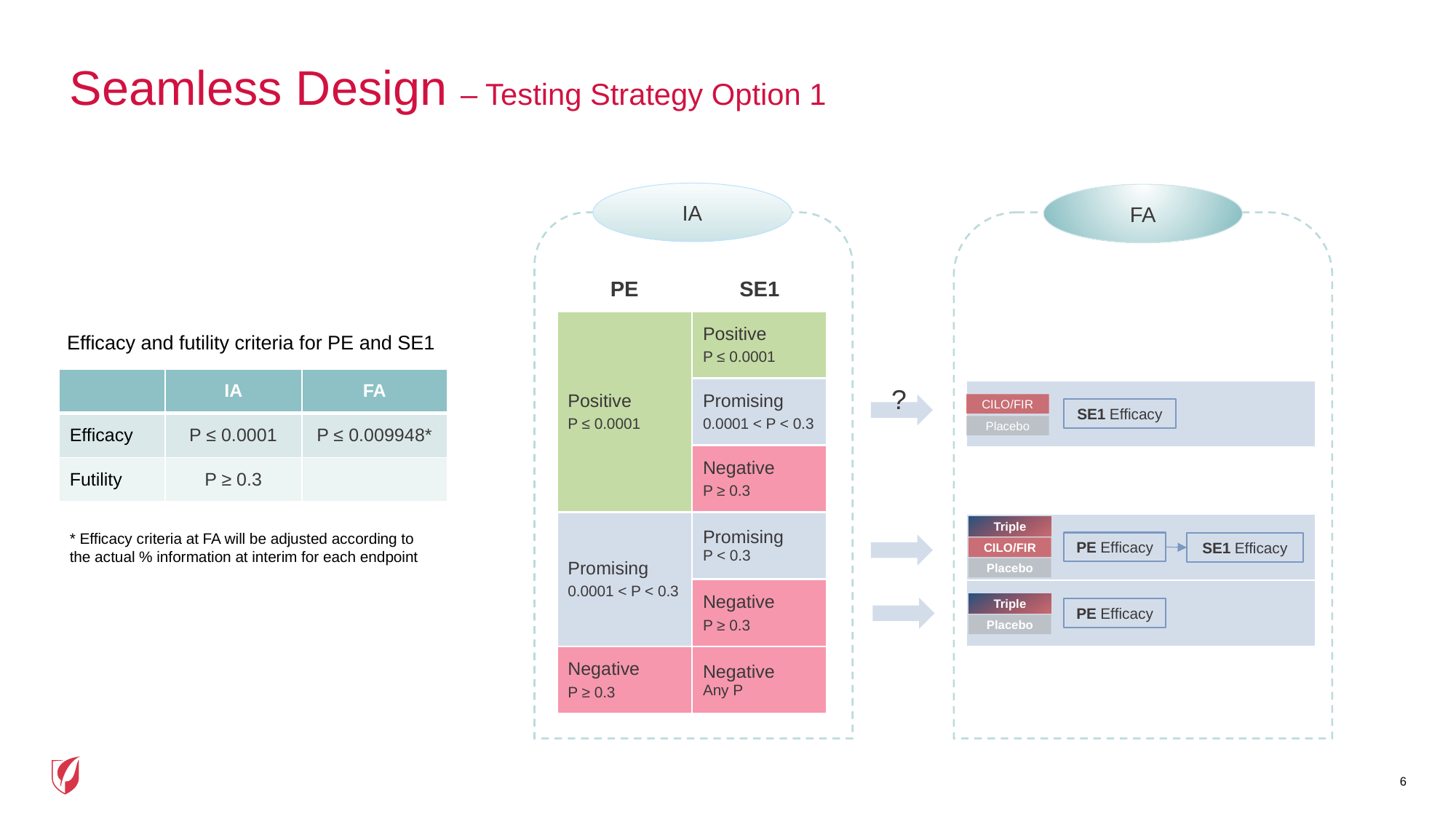

# Seamless Design – Testing Strategy Option 1
IA
FA

|  |
| --- |
|  |
|  |
|  |
|  |
|  |
|  |
| PE | SE1 |
| --- | --- |
| Positive P ≤ 0.0001 | Positive P ≤ 0.0001 |
|  | Promising 0.0001 < P < 0.3 |
|  | Negative P ≥ 0.3 |
| Promising 0.0001 < P < 0.3 | Promising P < 0.3 |
|  | Negative P ≥ 0.3 |
| Negative P ≥ 0.3 | Negative Any P |
Efficacy and futility criteria for PE and SE1
|  | IA | FA |
| --- | --- | --- |
| Efficacy | P ≤ 0.0001 | P ≤ 0.009948\* |
| Futility | P ≥ 0.3 |  |
?
CILO/FIR

SE1 Efficacy
Placebo
Triple
* Efficacy criteria at FA will be adjusted according to the actual % information at interim for each endpoint
PE Efficacy
SE1 Efficacy

CILO/FIR
Placebo
Triple

PE Efficacy
Placebo
6